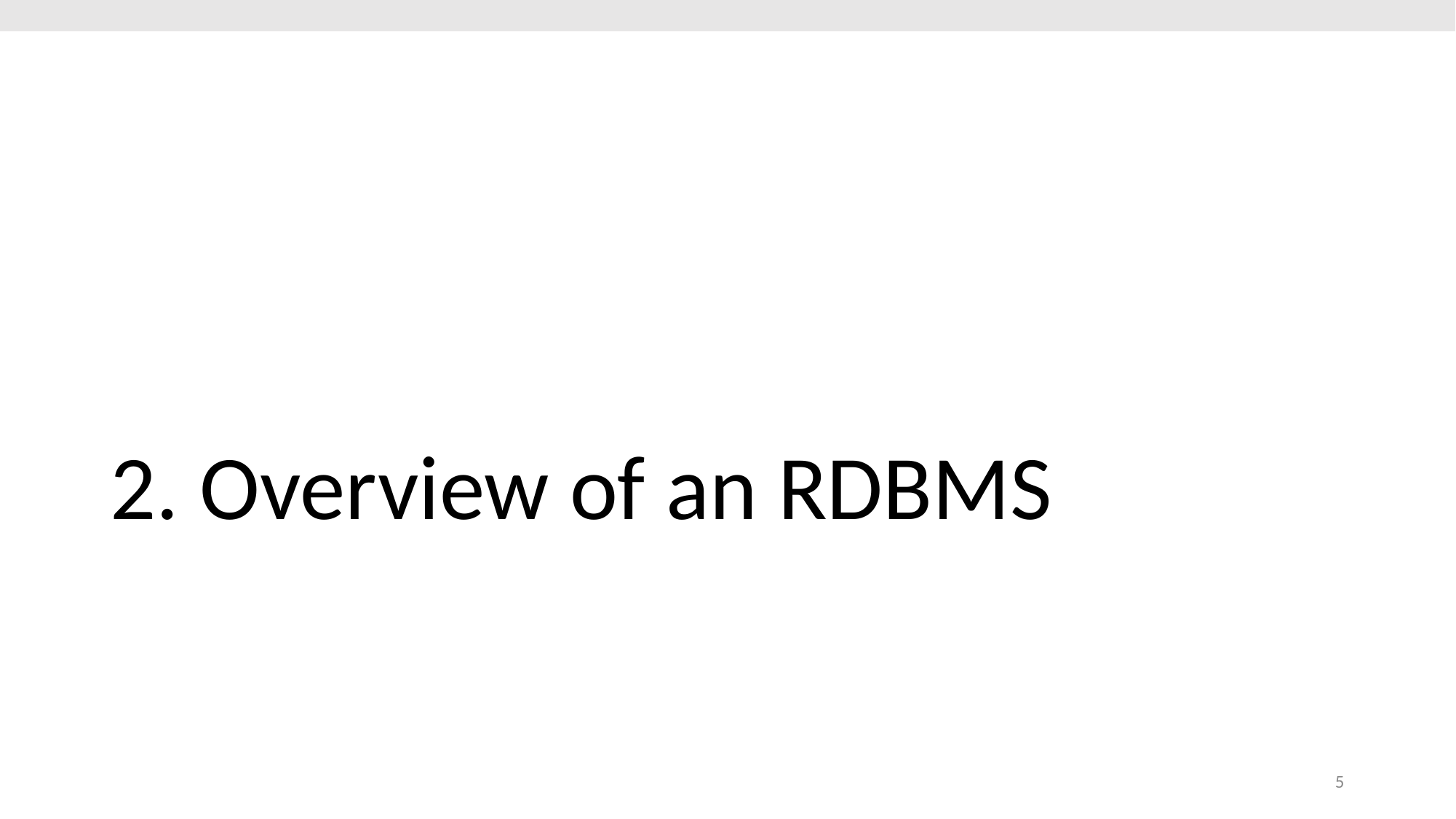

# 2. Overview of an RDBMS
5